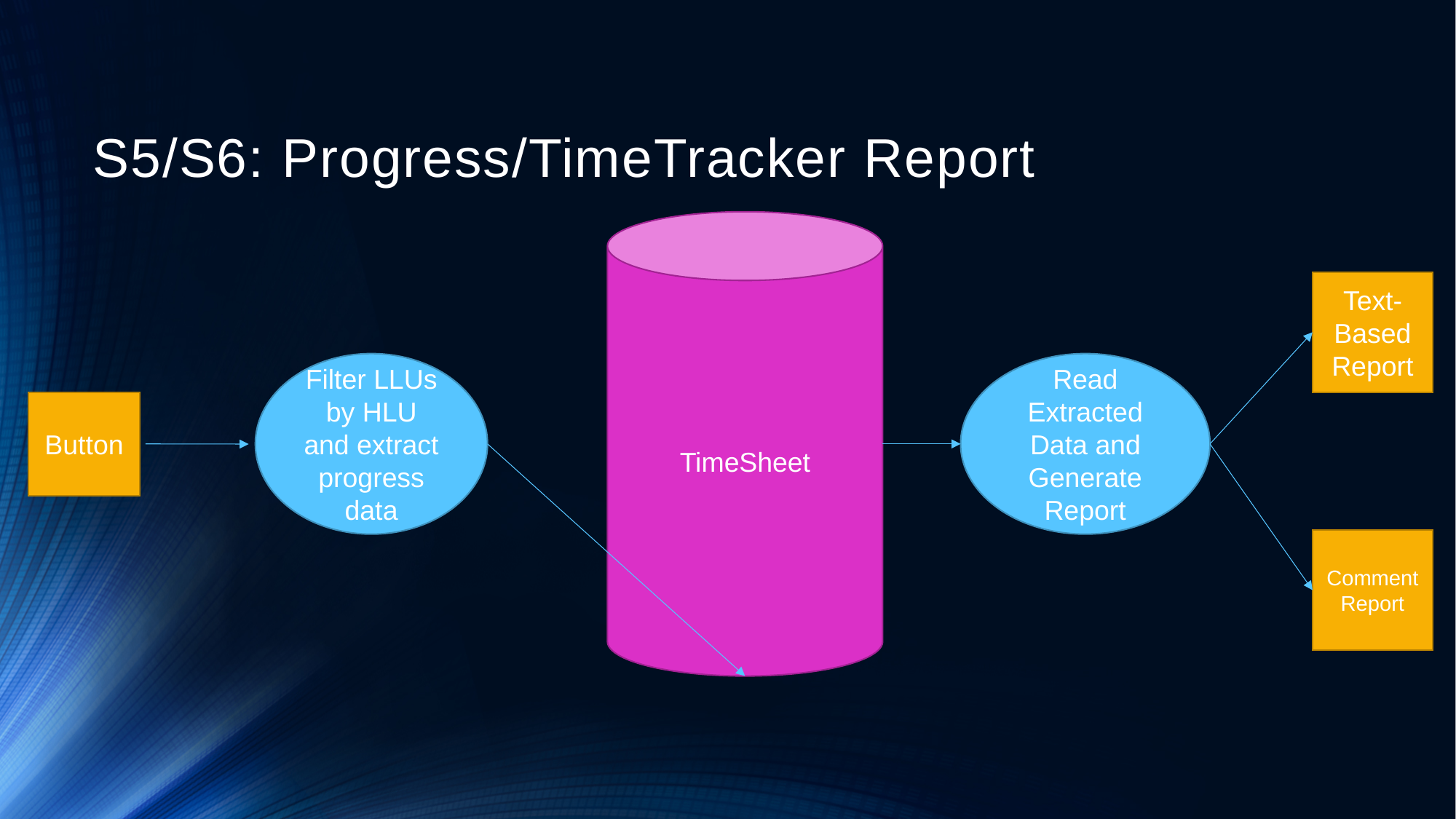

# S5/S6: Progress/TimeTracker Report
TimeSheet
Text-Based Report
Filter LLUs by HLU and extract progress data
Read Extracted Data and Generate Report
Button
Comment Report